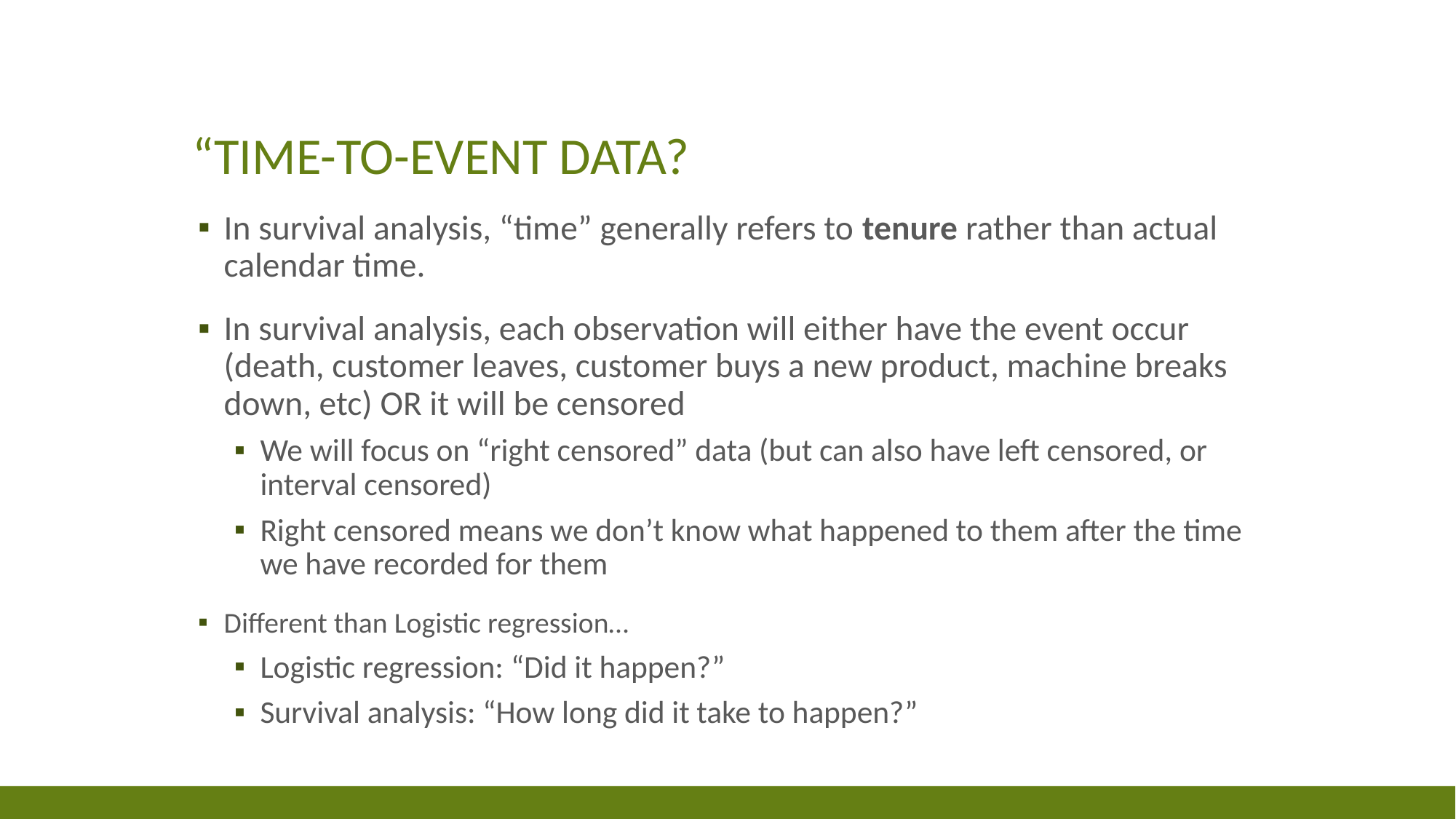

# “Time-to-event data?
In survival analysis, “time” generally refers to tenure rather than actual calendar time.
In survival analysis, each observation will either have the event occur (death, customer leaves, customer buys a new product, machine breaks down, etc) OR it will be censored
We will focus on “right censored” data (but can also have left censored, or interval censored)
Right censored means we don’t know what happened to them after the time we have recorded for them
Different than Logistic regression…
Logistic regression: “Did it happen?”
Survival analysis: “How long did it take to happen?”